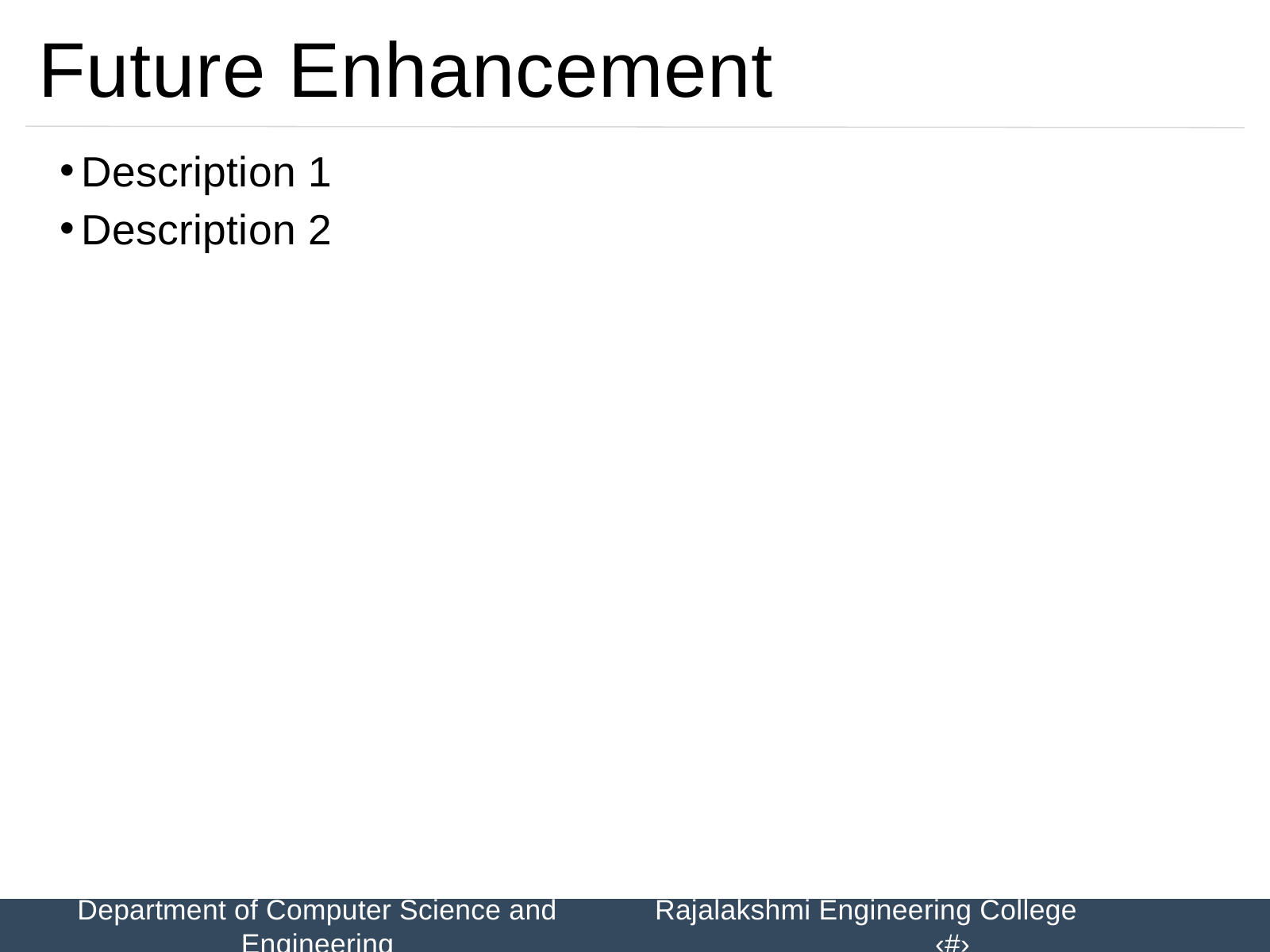

Future Enhancement

Description 1
Description 2

Department of Computer Science and Engineering

Rajalakshmi Engineering College 		‹#›